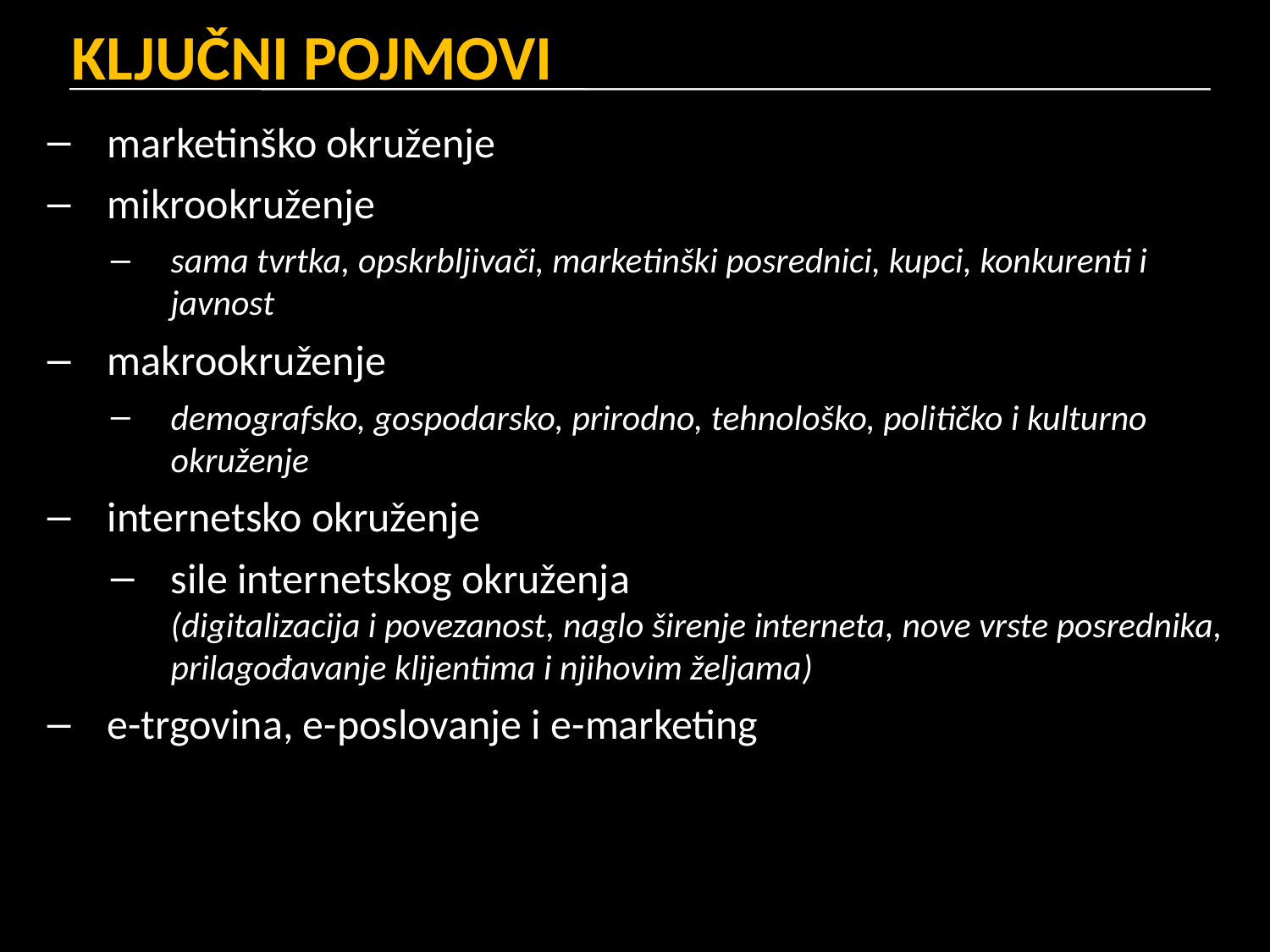

# KLJUČNI POJMOVI
marketinško okruženje
mikrookruženje
sama tvrtka, opskrbljivači, marketinški posrednici, kupci, konkurenti i javnost
makrookruženje
demografsko, gospodarsko, prirodno, tehnološko, političko i kulturno okruženje
internetsko okruženje
sile internetskog okruženja
(digitalizacija i povezanost, naglo širenje interneta, nove vrste posrednika, prilagođavanje klijentima i njihovim željama)
e-trgovina, e-poslovanje i e-marketing